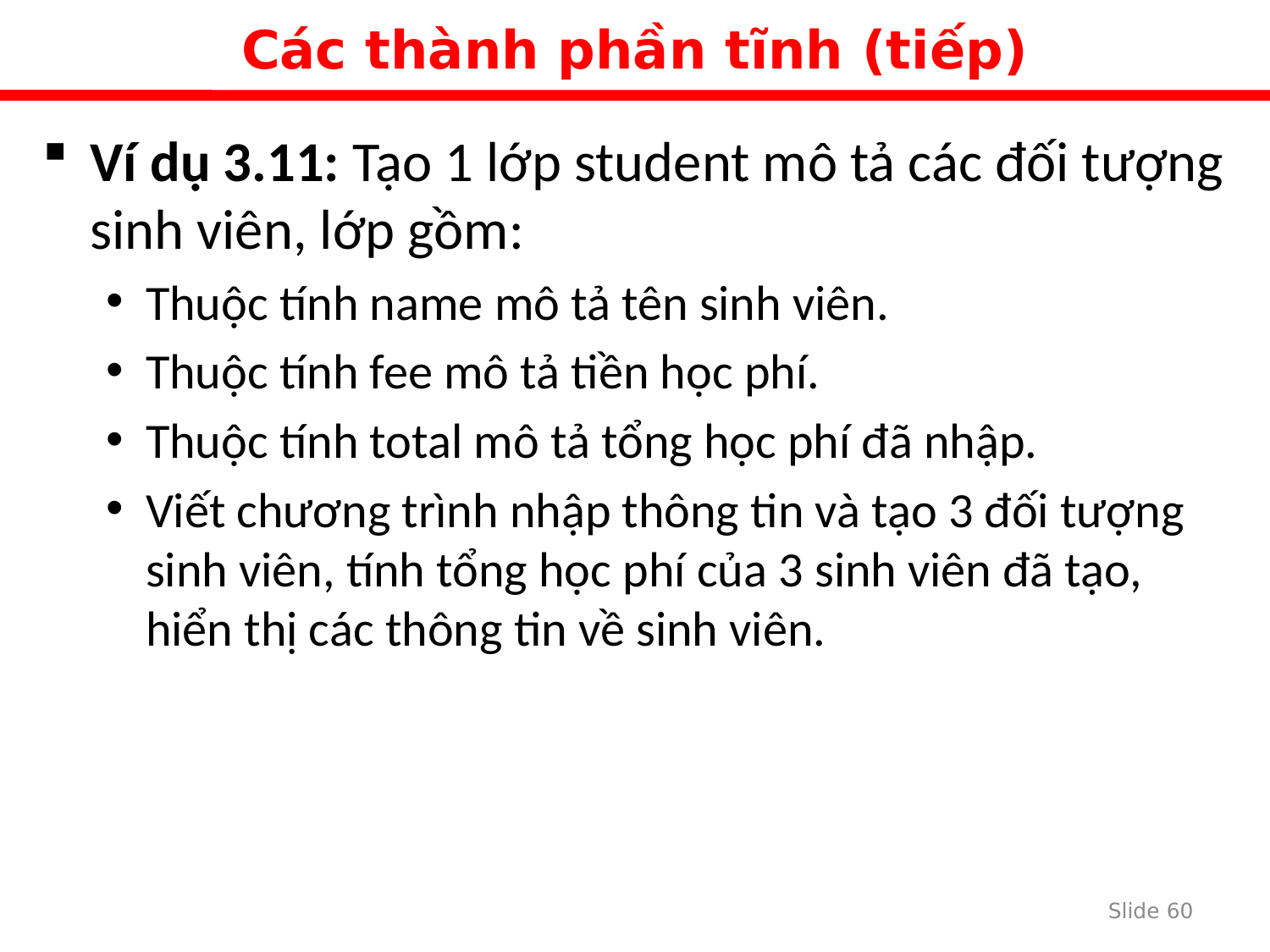

Các thành phần tĩnh (tiếp)

Ví dụ 3.11: Tạo 1 lớp student mô tả các đối tượng sinh viên, lớp gồm:
Thuộc tính name mô tả tên sinh viên.
Thuộc tính fee mô tả tiền học phí.
Thuộc tính total mô tả tổng học phí đã nhập.
Viết chương trình nhập thông tin và tạo 3 đối tượng sinh viên, tính tổng học phí của 3 sinh viên đã tạo, hiển thị các thông tin về sinh viên.
Slide 60